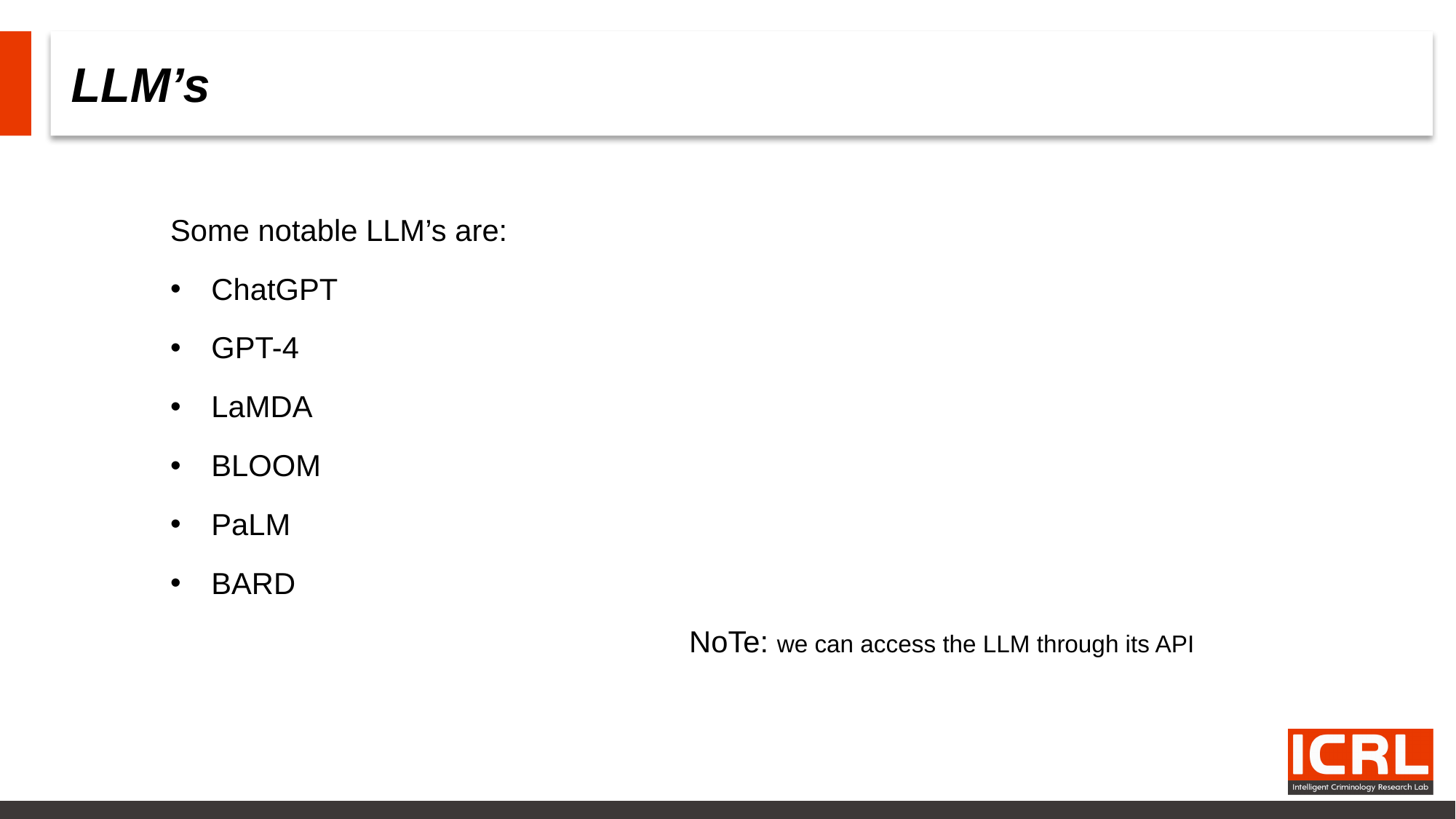

# LLM’s
Some notable LLM’s are:
ChatGPT
GPT-4
LaMDA
BLOOM
PaLM
BARD
                                                              NoTe: we can access the LLM through its API